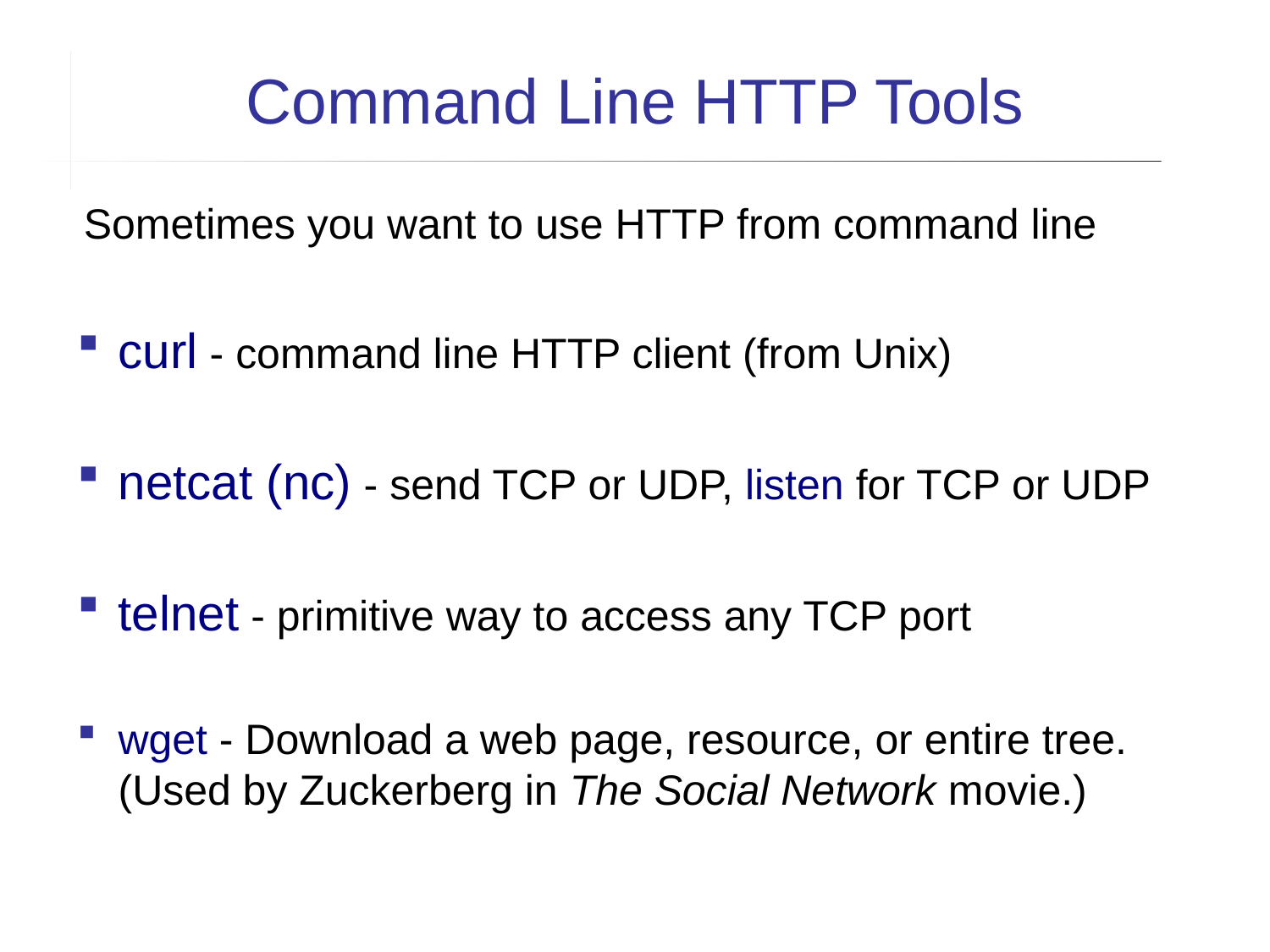

Command Line HTTP Tools
Sometimes you want to use HTTP from command line

curl - command line HTTP client (from Unix)

netcat (nc) - send TCP or UDP, listen for TCP or UDP

telnet - primitive way to access any TCP port

wget - Download a web page, resource, or entire tree.
(Used by Zuckerberg in The Social Network movie.)